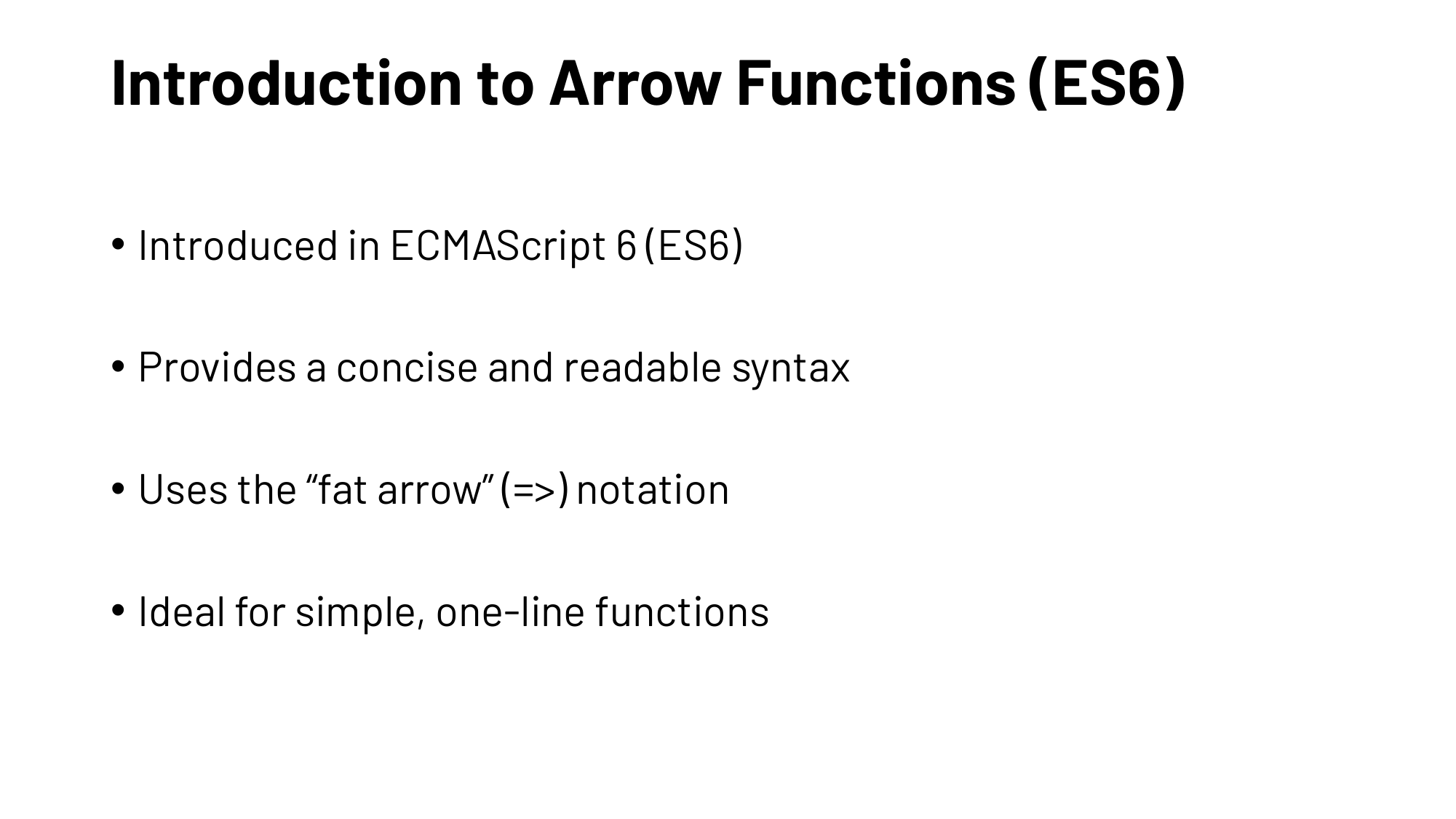

# Introduction to Arrow Functions (ES6)
Introduced in ECMAScript 6 (ES6)

Provides a concise and readable syntax

Uses the “fat arrow” (=>) notation

Ideal for simple, one-line functions